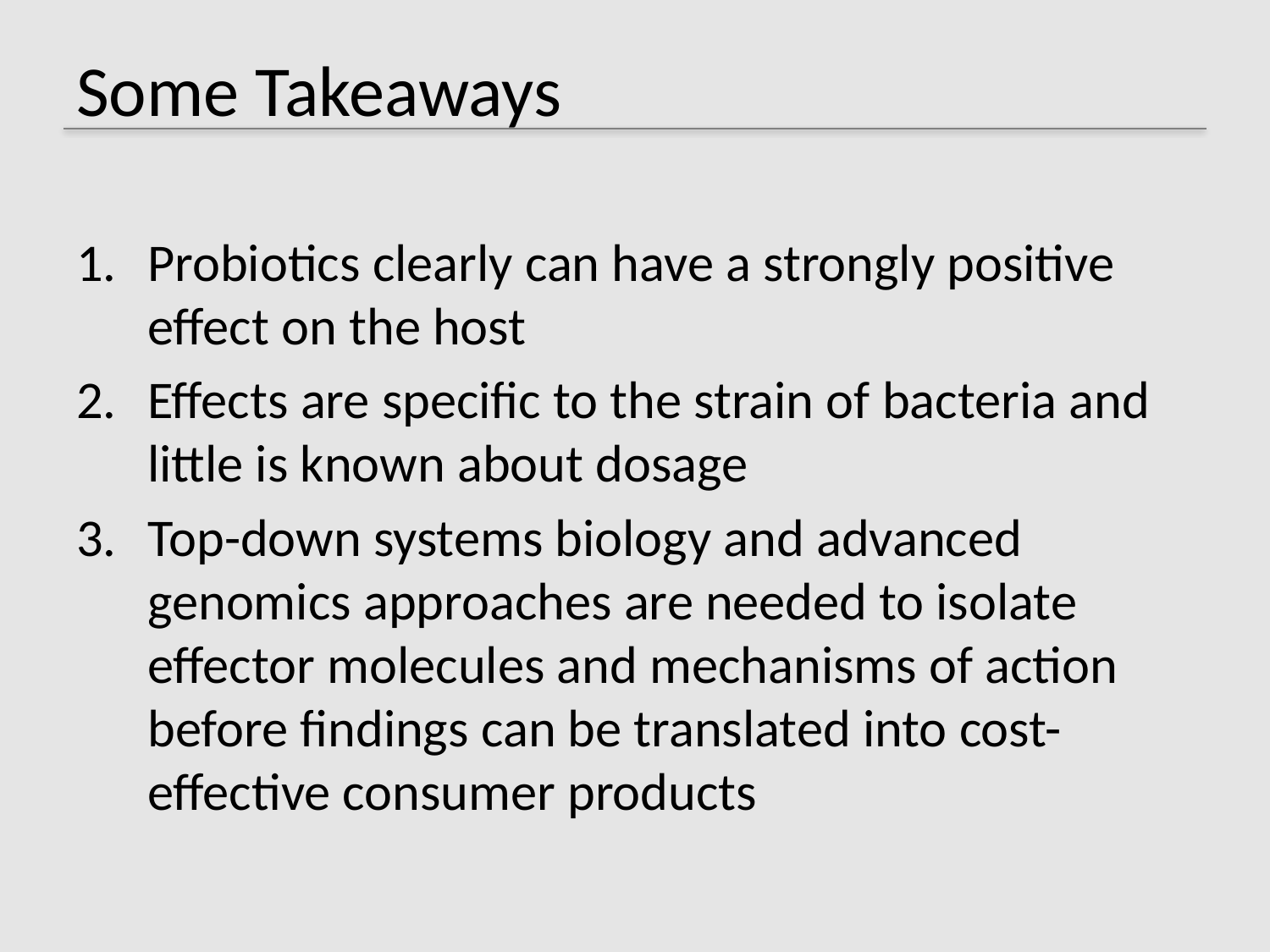

# Some Takeaways
Probiotics clearly can have a strongly positive effect on the host
Effects are specific to the strain of bacteria and little is known about dosage
Top-down systems biology and advanced genomics approaches are needed to isolate effector molecules and mechanisms of action before findings can be translated into cost-effective consumer products